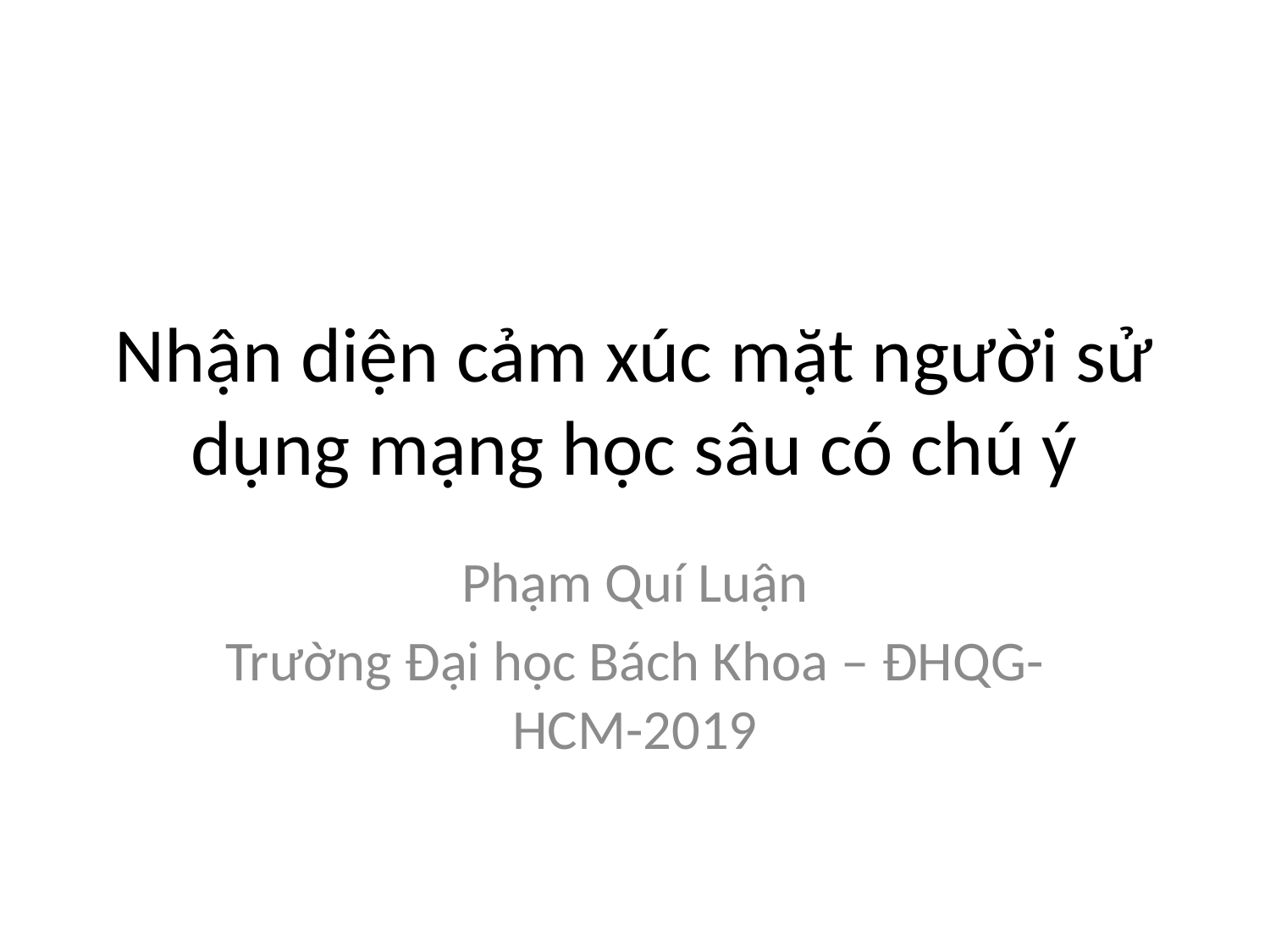

# Nhận diện cảm xúc mặt người sử dụng mạng học sâu có chú ý
Phạm Quí Luận
Trường Đại học Bách Khoa – ĐHQG-HCM-2019